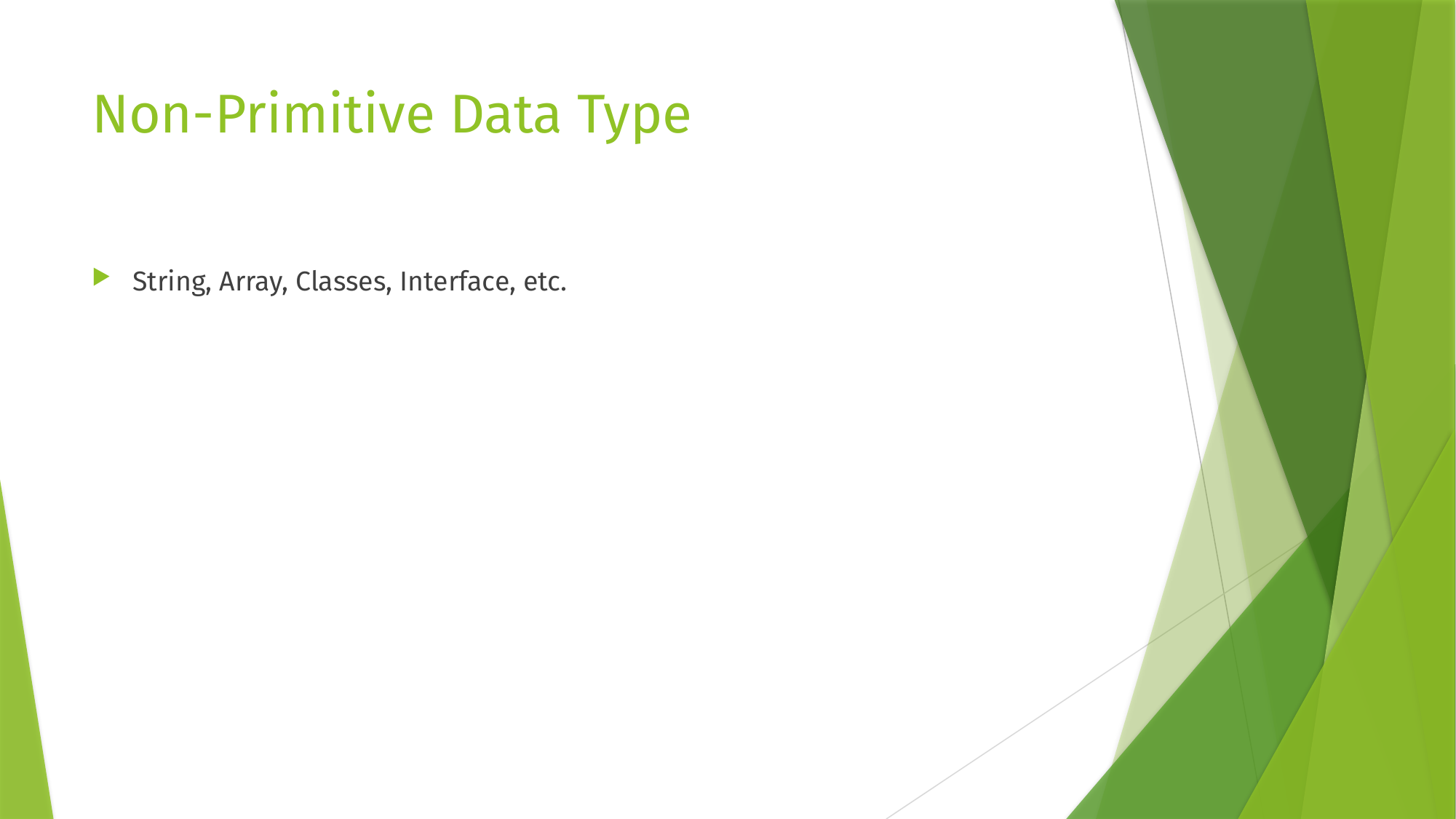

# Non-Primitive Data Type
String, Array, Classes, Interface, etc.